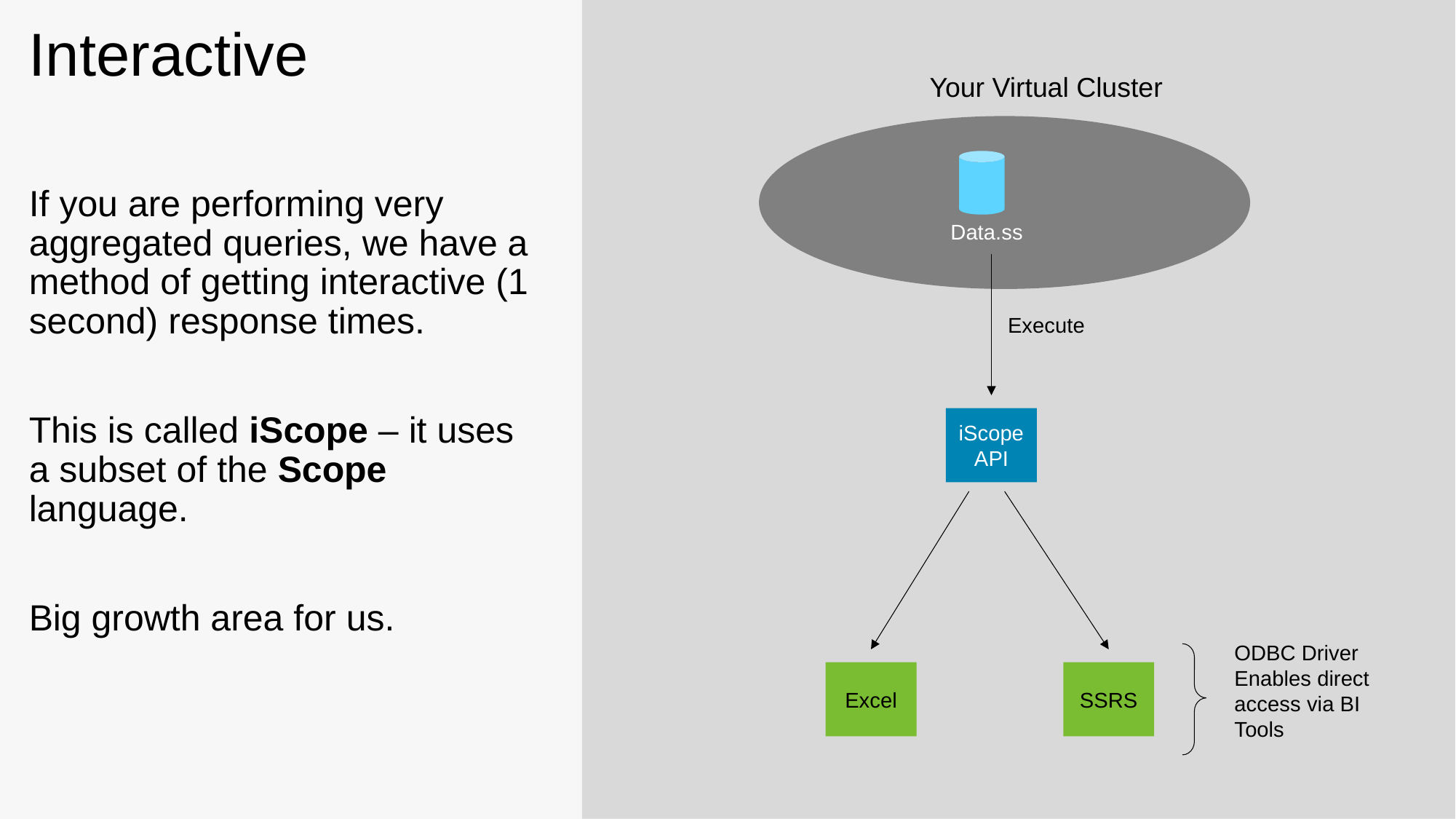

Interactive

If you are performing very aggregated queries, we have a method of getting interactive (1 second) response times.

This is called iScope – it uses a subset of the Scope language.

Big growth area for us.
Your Virtual Cluster

Data.ss
Execute
iScope API

ODBC Driver Enables direct access via BI Tools
Excel
SSRS